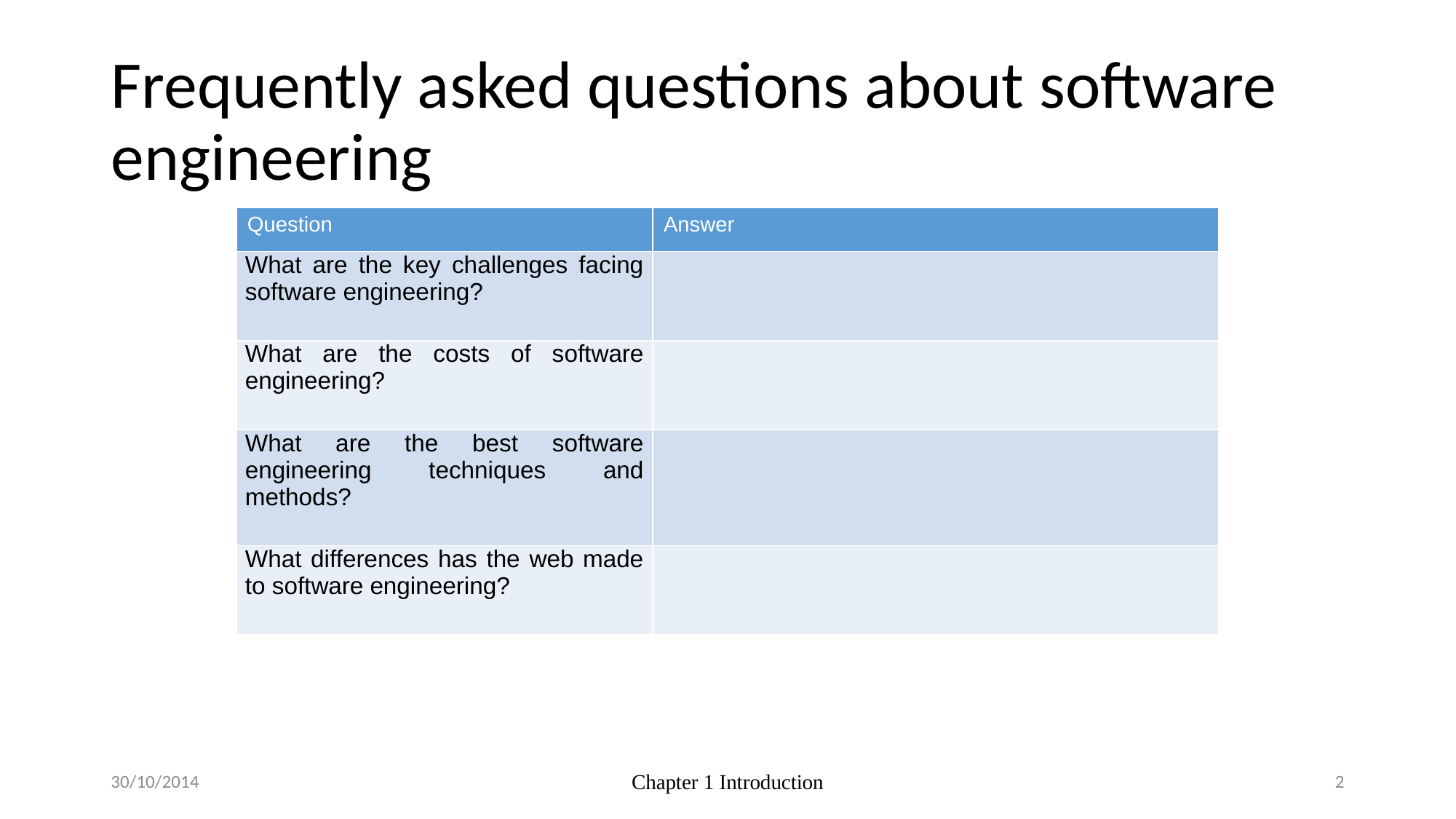

# Frequently asked questions about software engineering
| Question | Answer |
| --- | --- |
| What are the key challenges facing software engineering? |  |
| What are the costs of software engineering? |  |
| What are the best software engineering techniques and methods? |  |
| What differences has the web made to software engineering? |  |
Chapter 1 Introduction
30/10/2014
2